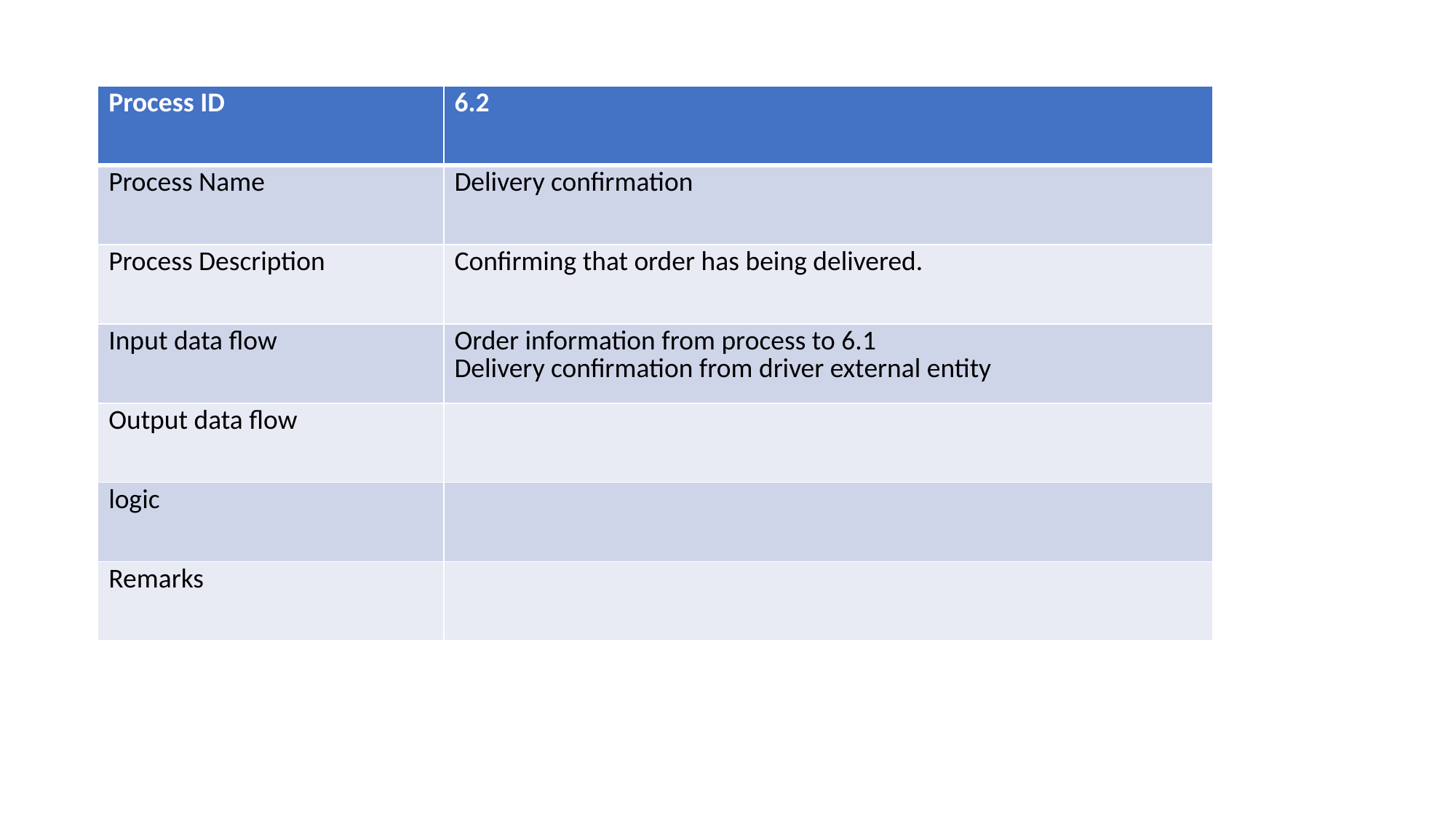

| Process ID | 6.2 |
| --- | --- |
| Process Name | Delivery confirmation |
| Process Description | Confirming that order has being delivered. |
| Input data flow | Order information from process to 6.1 Delivery confirmation from driver external entity |
| Output data flow |  |
| logic |  |
| Remarks |  |